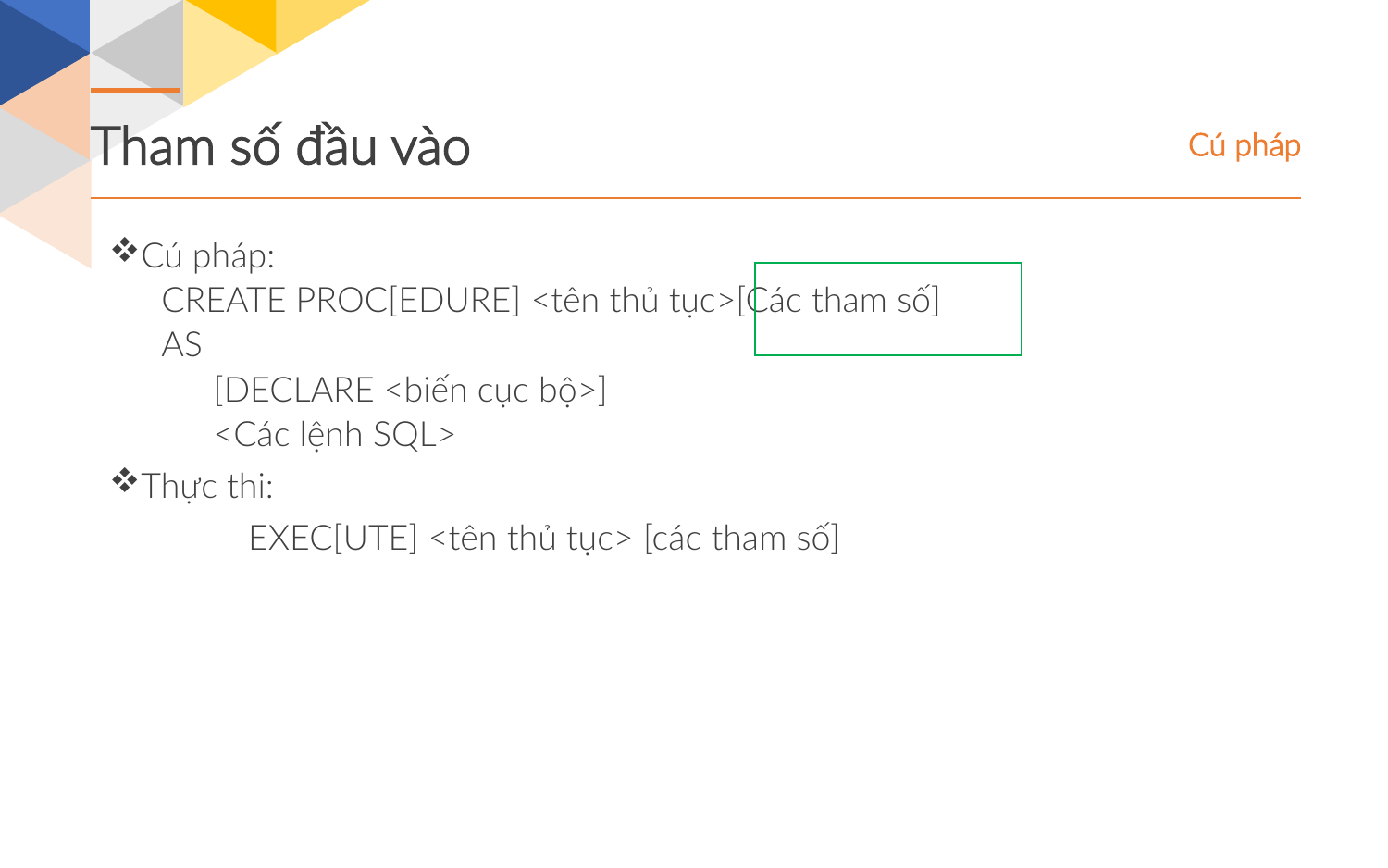

Tham số đầu vào
Cú pháp
Cú pháp:
CREATE PROC[EDURE] <tên thủ tục>[Các tham số]
AS
[DECLARE <biến cục bộ>]
<Các lệnh SQL>
Thực thi:
	EXEC[UTE] <tên thủ tục> [các tham số]